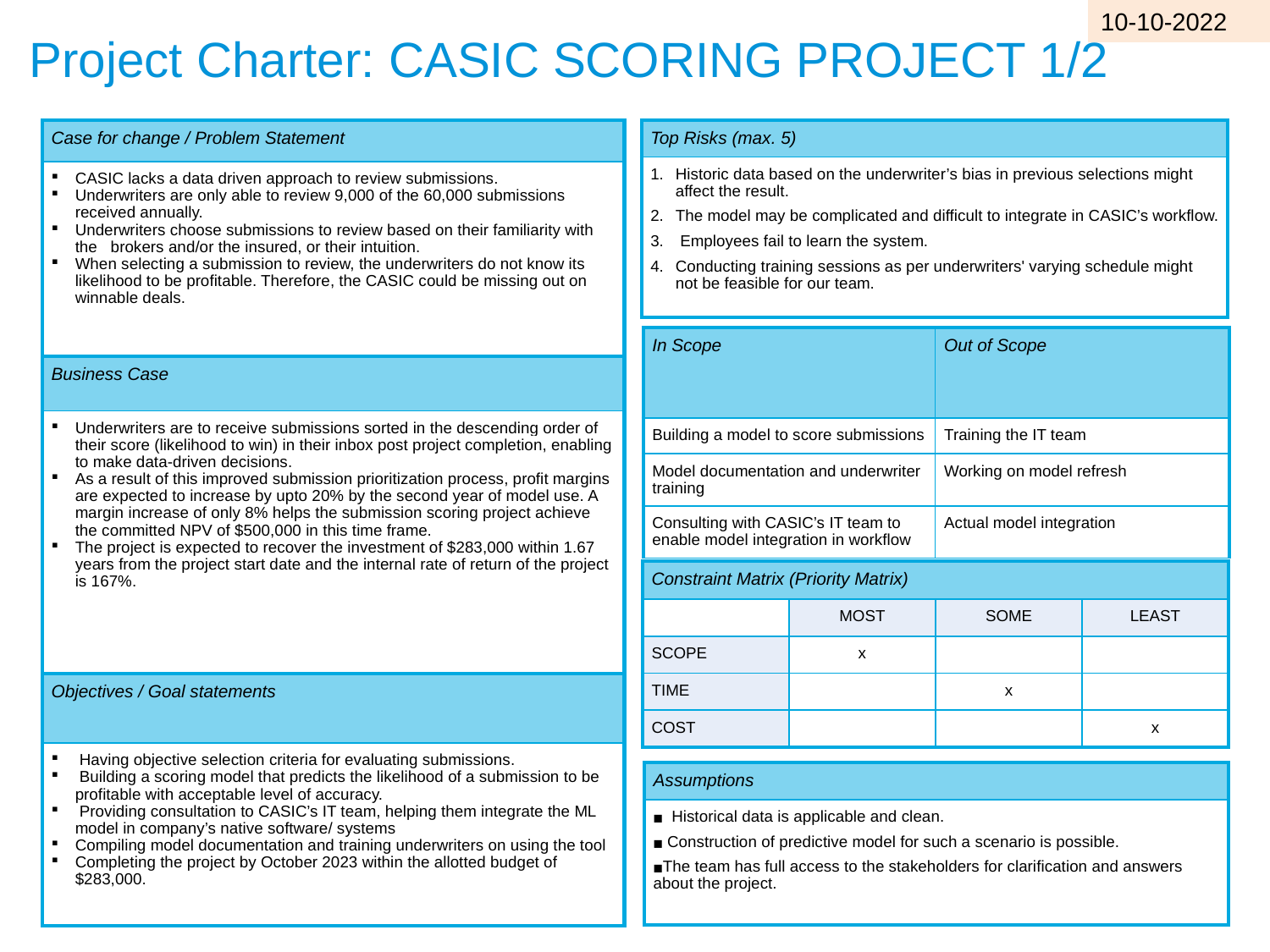

10-10-2022
# Project Charter: CASIC SCORING PROJECT 1/2
| Case for change / Problem Statement |
| --- |
| CASIC lacks a data driven approach to review submissions. Underwriters are only able to review 9,000 of the 60,000 submissions received annually. Underwriters choose submissions to review based on their familiarity with the brokers and/or the insured, or their intuition. When selecting a submission to review, the underwriters do not know its likelihood to be profitable. Therefore, the CASIC could be missing out on winnable deals. |
| Top Risks (max. 5) |
| --- |
| Historic data based on the underwriter’s bias in previous selections might affect the result. The model may be complicated and difficult to integrate in CASIC’s workflow. Employees fail to learn the system. Conducting training sessions as per underwriters' varying schedule might not be feasible for our team. |
| In Scope | Out of Scope |
| --- | --- |
| Building a model to score submissions | Training the IT team |
| Model documentation and underwriter training | Working on model refresh |
| Consulting with CASIC’s IT team to enable model integration in workflow | Actual model integration |
| Business Case |
| --- |
| Underwriters are to receive submissions sorted in the descending order of their score (likelihood to win) in their inbox post project completion, enabling to make data-driven decisions. As a result of this improved submission prioritization process, profit margins are expected to increase by upto 20% by the second year of model use. A margin increase of only 8% helps the submission scoring project achieve the committed NPV of $500,000 in this time frame. The project is expected to recover the investment of $283,000 within 1.67 years from the project start date and the internal rate of return of the project is 167%. |
| Constraint Matrix (Priority Matrix) |  |  |  |
| --- | --- | --- | --- |
|  | MOST | SOME | LEAST |
| SCOPE | x |  |  |
| TIME |  | x |  |
| COST |  |  | x |
| Objectives / Goal statements |
| --- |
| Having objective selection criteria for evaluating submissions. Building a scoring model that predicts the likelihood of a submission to be profitable with acceptable level of accuracy. Providing consultation to CASIC’s IT team, helping them integrate the ML model in company’s native software/ systems Compiling model documentation and training underwriters on using the tool Completing the project by October 2023 within the allotted budget of $283,000. |
| Assumptions |
| --- |
| Historical data is applicable and clean. Construction of predictive model for such a scenario is possible. The team has full access to the stakeholders for clarification and answers about the project. |